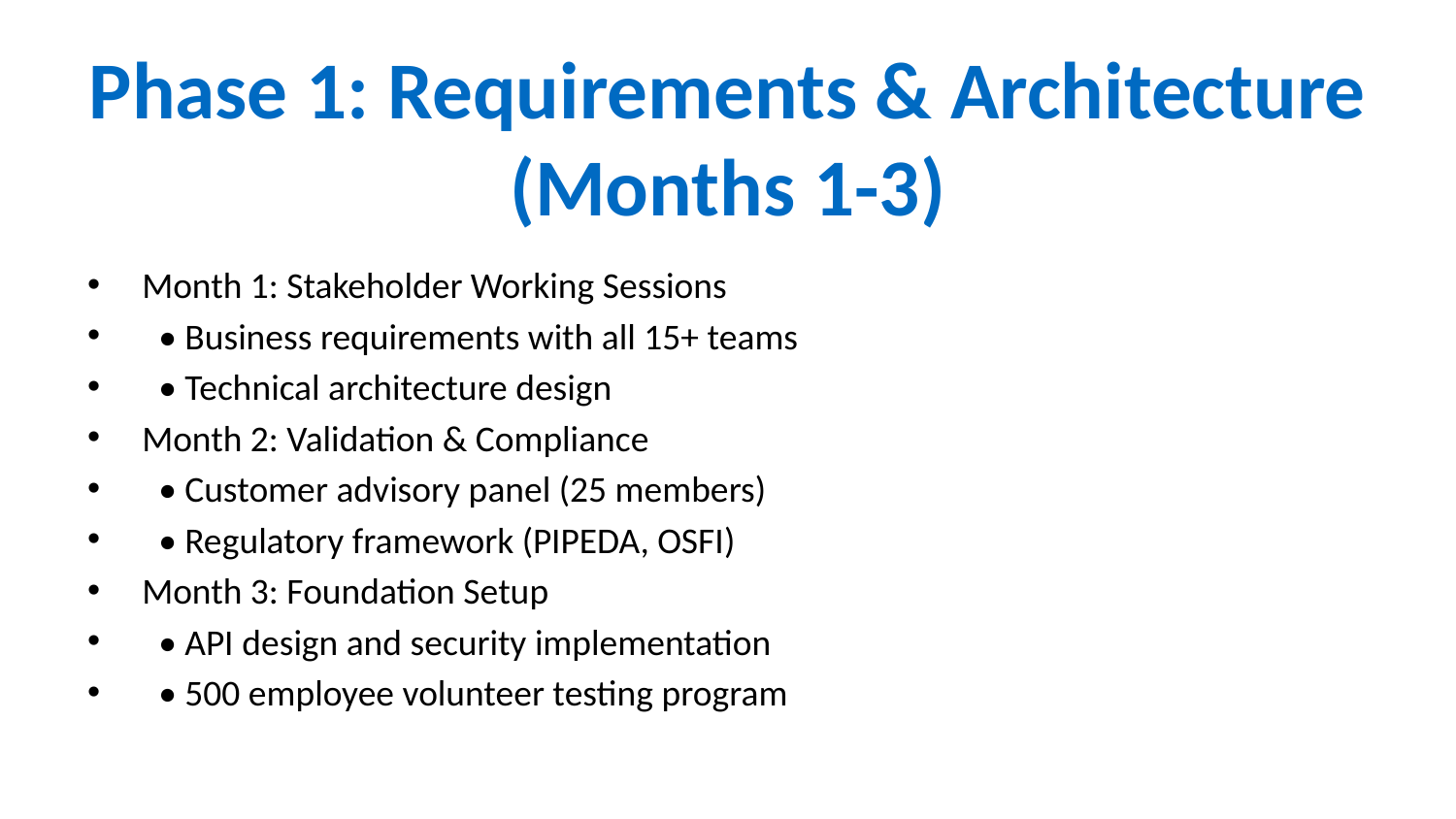

# Phase 1: Requirements & Architecture (Months 1-3)
Month 1: Stakeholder Working Sessions
  • Business requirements with all 15+ teams
  • Technical architecture design
Month 2: Validation & Compliance
  • Customer advisory panel (25 members)
  • Regulatory framework (PIPEDA, OSFI)
Month 3: Foundation Setup
  • API design and security implementation
  • 500 employee volunteer testing program